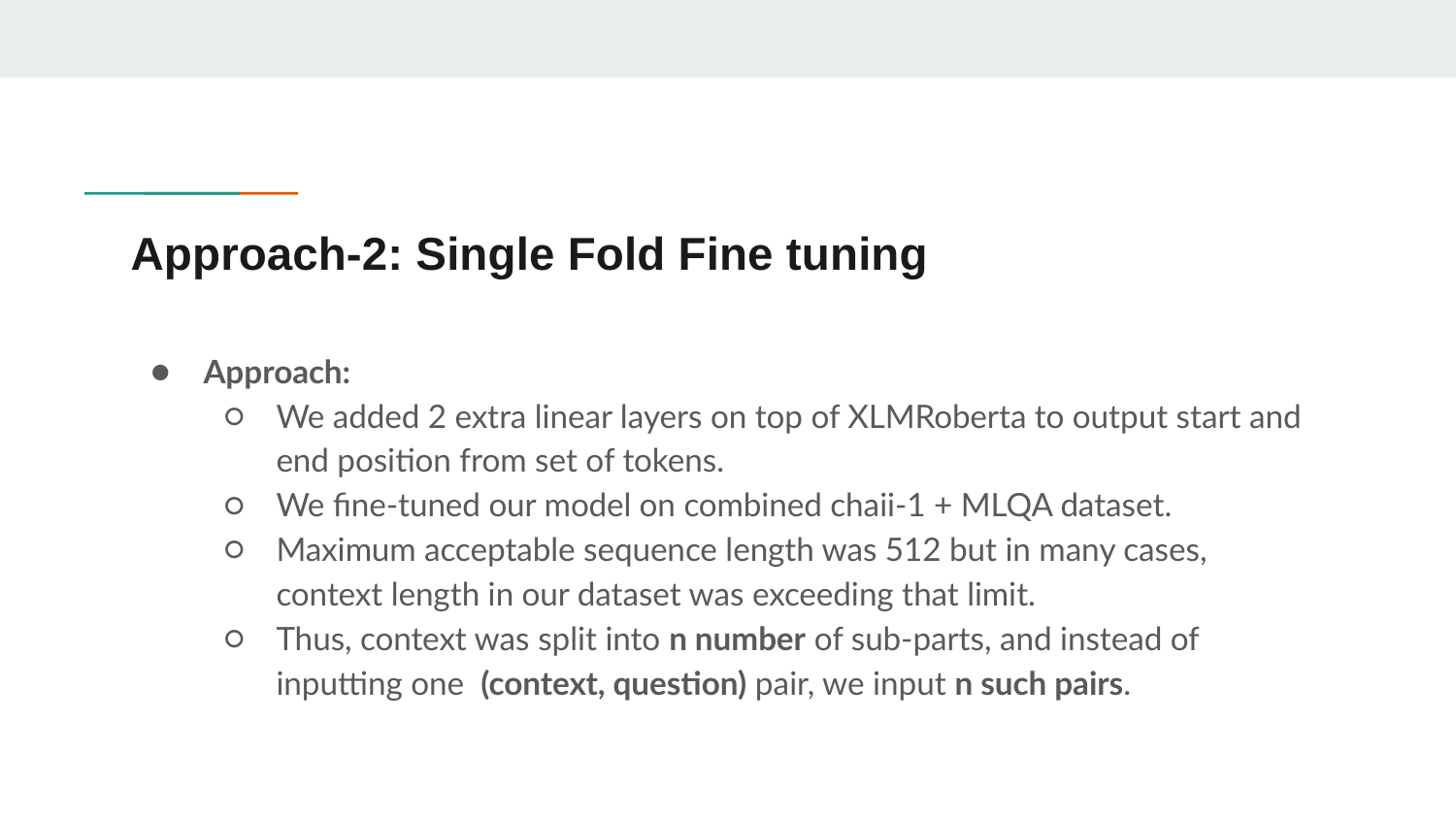

# Approach-2: Single Fold Fine tuning
Approach:
We added 2 extra linear layers on top of XLMRoberta to output start and end position from set of tokens.
We fine-tuned our model on combined chaii-1 + MLQA dataset.
Maximum acceptable sequence length was 512 but in many cases,  context length in our dataset was exceeding that limit.
Thus, context was split into n number of sub-parts, and instead of inputting one  (context, question) pair, we input n such pairs.